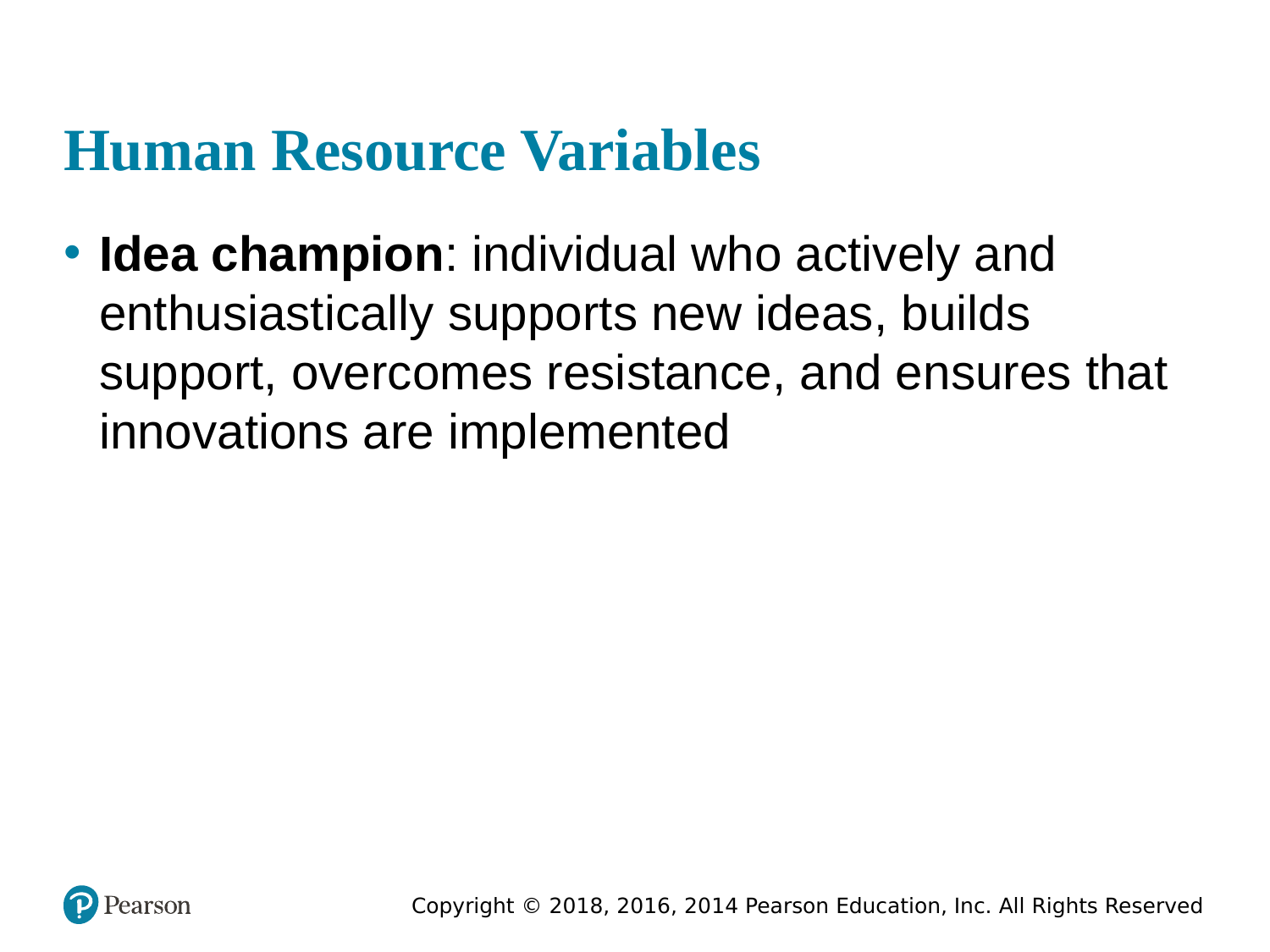

# Human Resource Variables
Idea champion: individual who actively and enthusiastically supports new ideas, builds support, overcomes resistance, and ensures that innovations are implemented